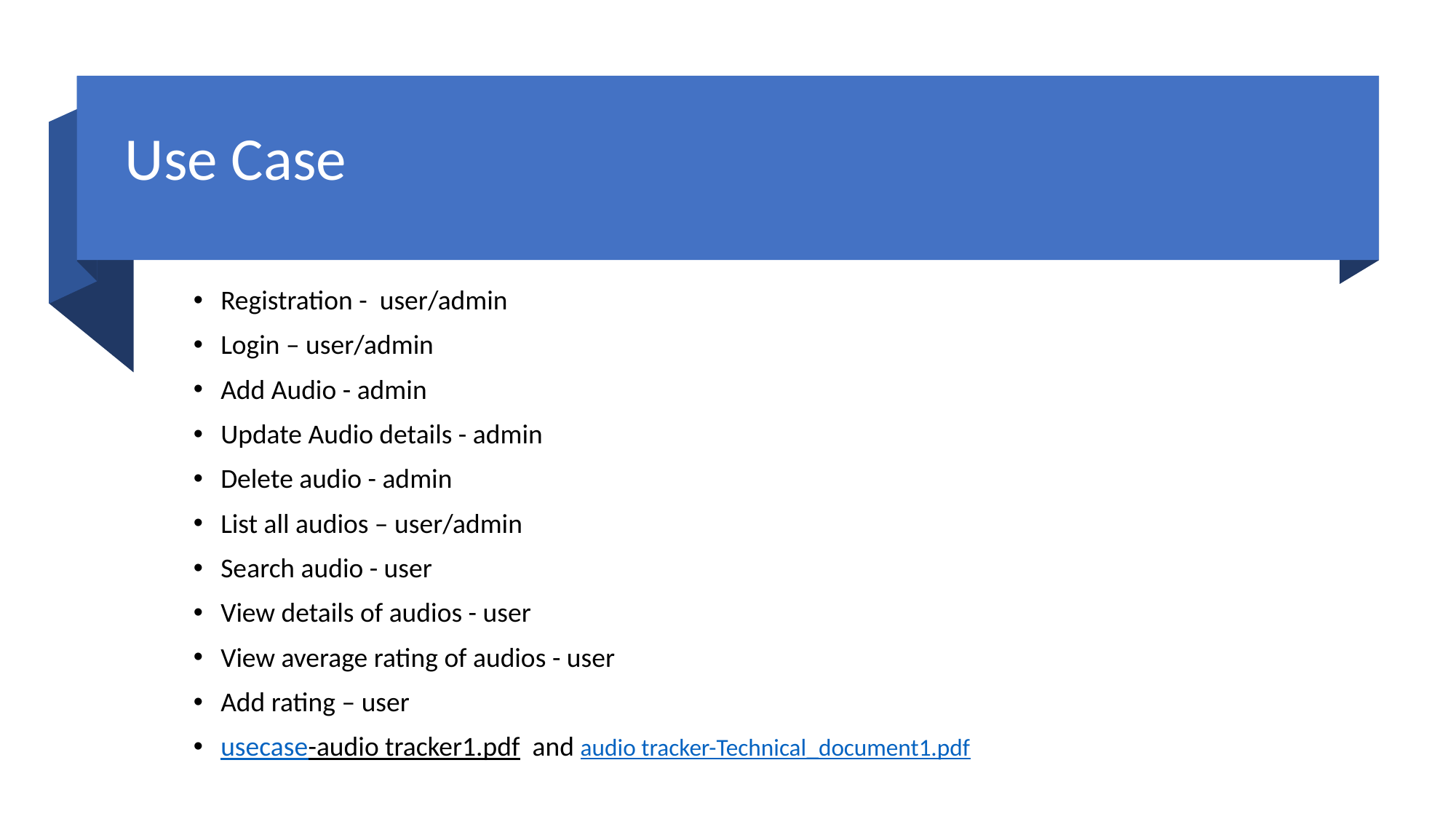

# Use Case

Registration -  user/admin
Login – user/admin
Add Audio - admin
Update Audio details - admin
Delete audio - admin
List all audios – user/admin
Search audio - user
View details of audios - user
View average rating of audios - user
Add rating – user
usecase-audio tracker1.pdf  and audio tracker-Technical_document1.pdf